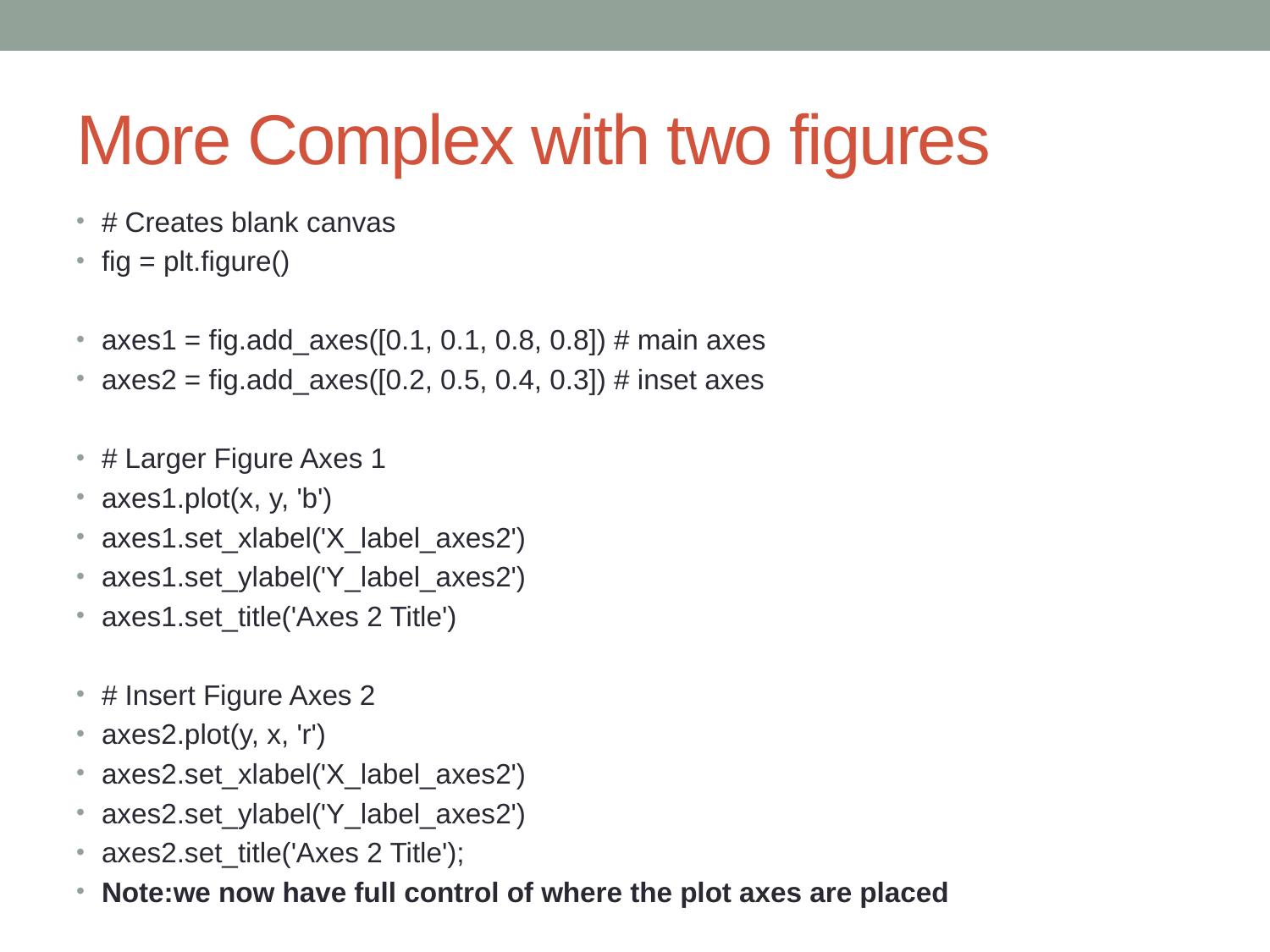

# More Complex with two figures
# Creates blank canvas
fig = plt.figure()

axes1 = fig.add_axes([0.1, 0.1, 0.8, 0.8]) # main axes
axes2 = fig.add_axes([0.2, 0.5, 0.4, 0.3]) # inset axes

# Larger Figure Axes 1
axes1.plot(x, y, 'b')
axes1.set_xlabel('X_label_axes2')
axes1.set_ylabel('Y_label_axes2')
axes1.set_title('Axes 2 Title')

# Insert Figure Axes 2
axes2.plot(y, x, 'r')
axes2.set_xlabel('X_label_axes2')
axes2.set_ylabel('Y_label_axes2')
axes2.set_title('Axes 2 Title');
Note:we now have full control of where the plot axes are placed